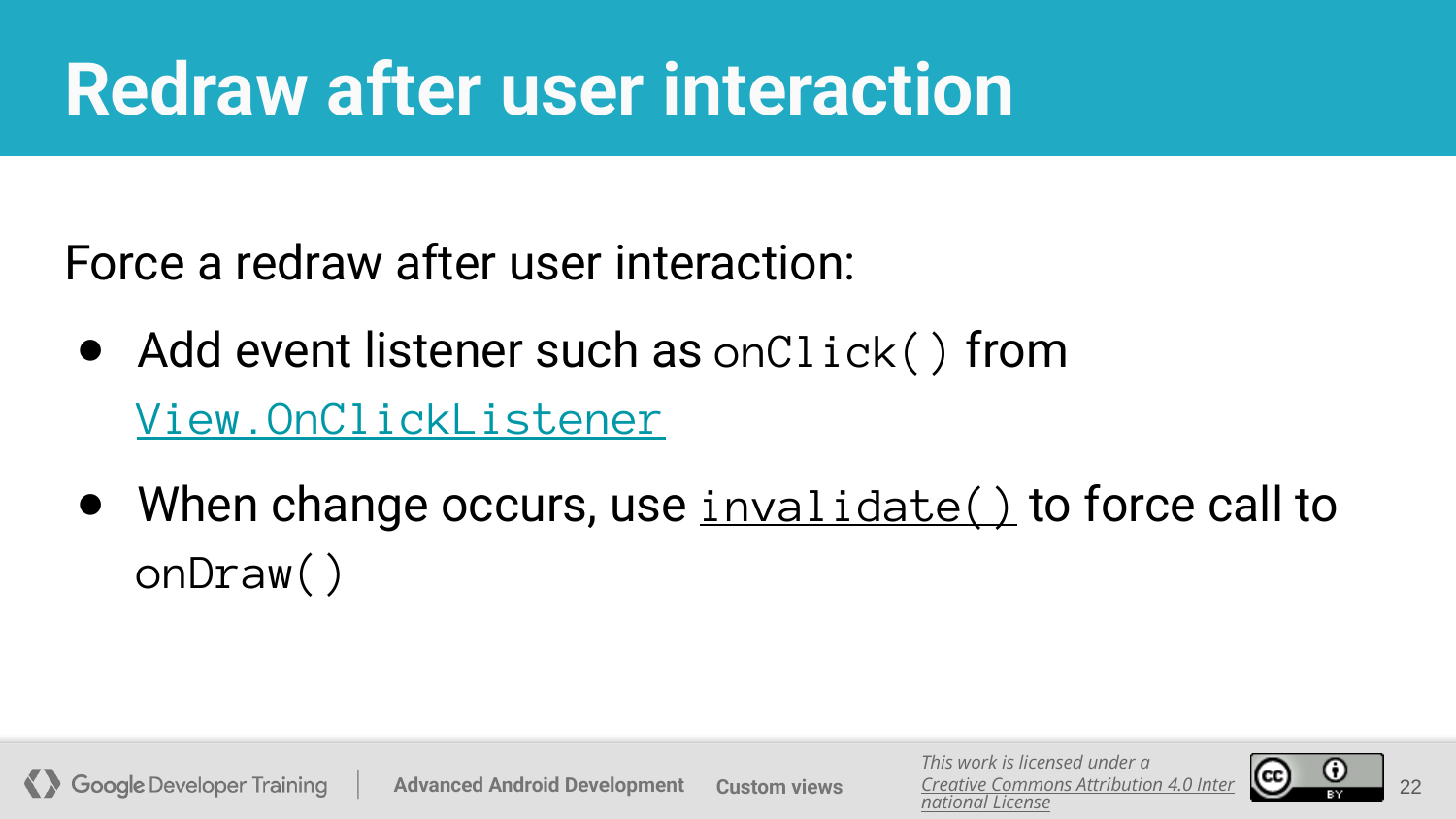

# Redraw after user interaction

Force a redraw after user interaction:
Add event listener such as onClick() from View.OnClickListener
When change occurs, use invalidate() to force call to onDraw()
22